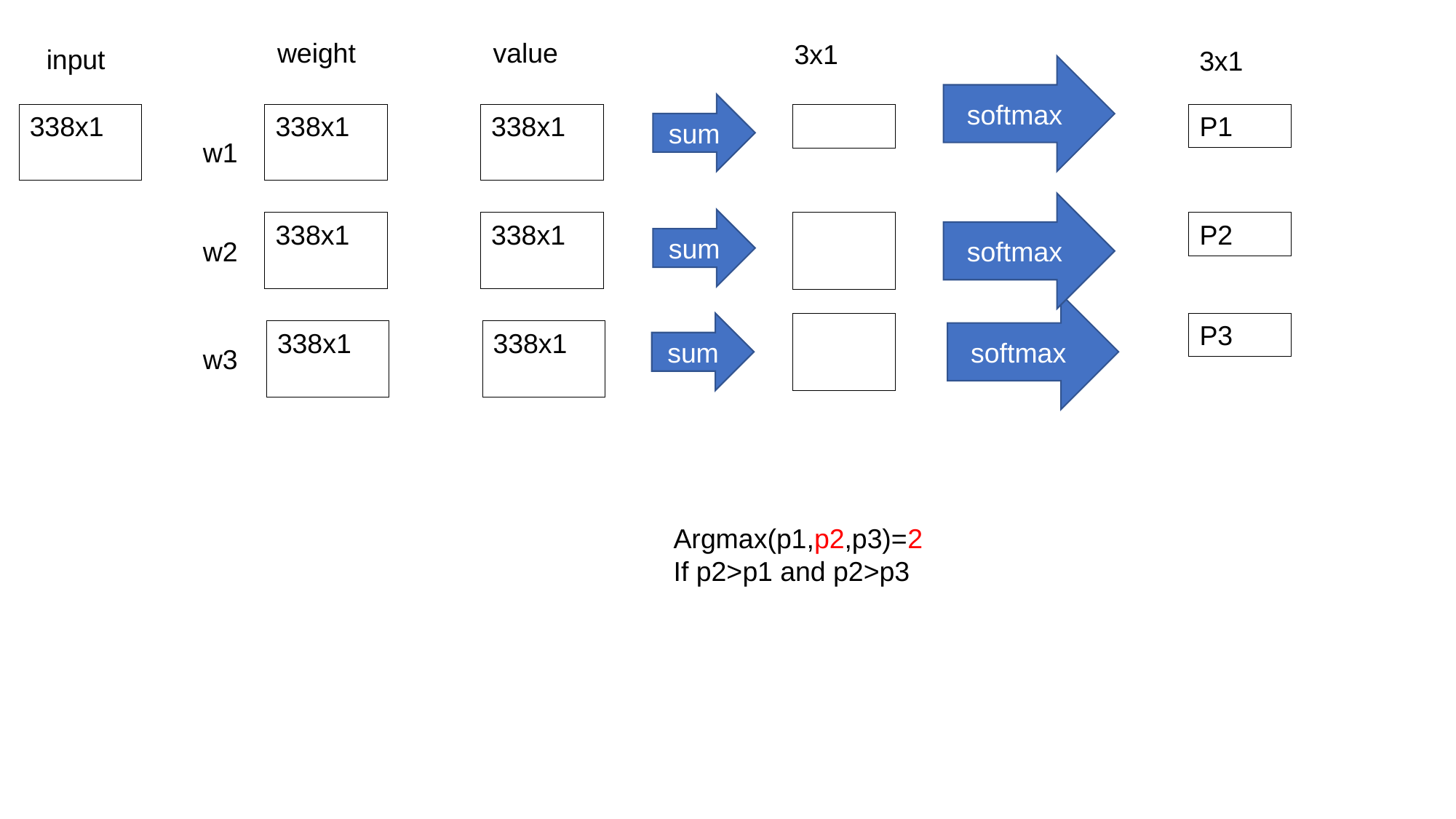

weight
value
3x1
input
3x1
softmax
sum
338x1

338x1

338x1

P1
w1
softmax
sum
338x1

338x1

P2
w2
softmax
sum

P3
338x1

338x1

w3
Argmax(p1,p2,p3)=2
If p2>p1 and p2>p3